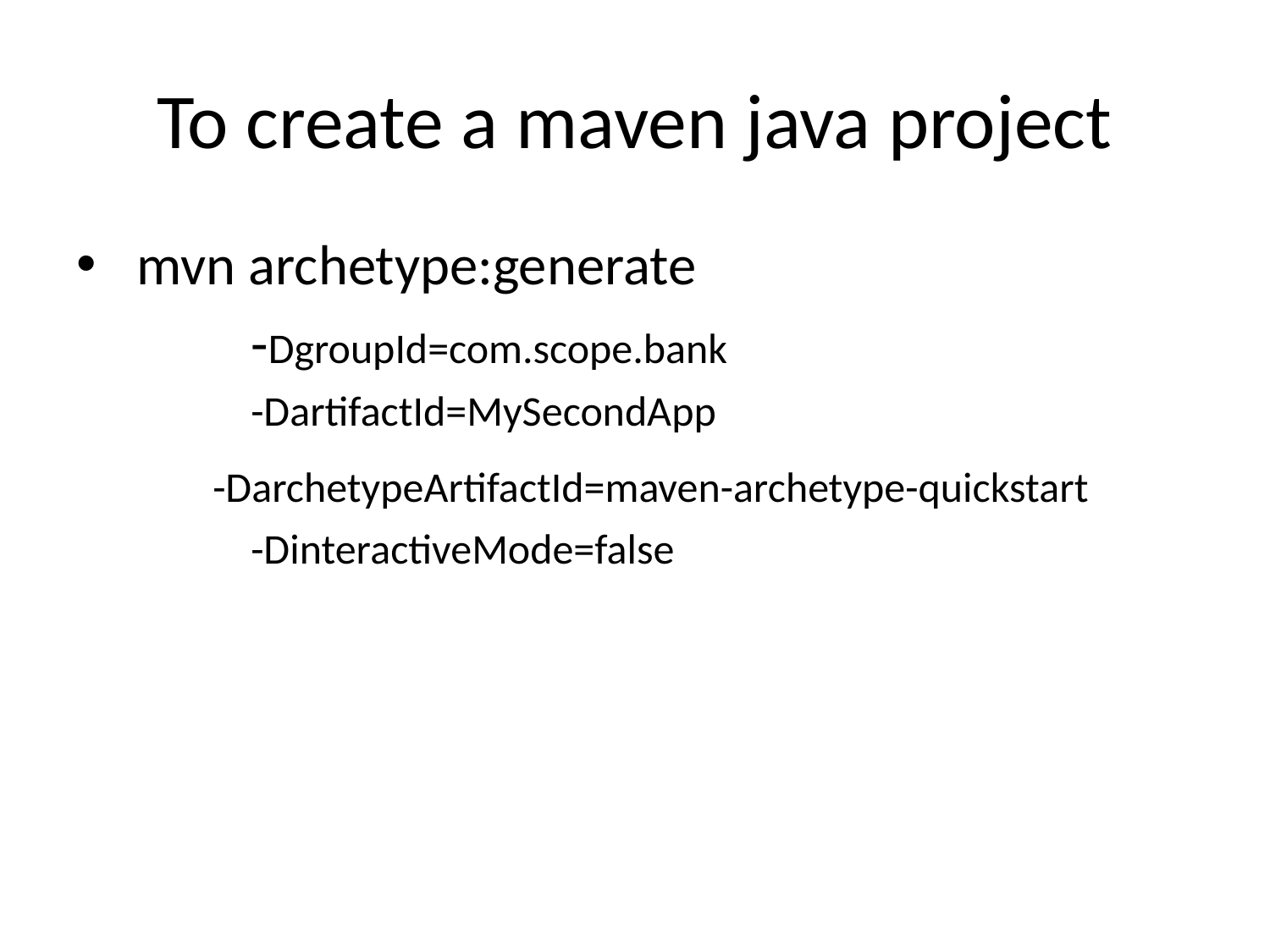

# To create a maven java project
 mvn archetype:generate
		-DgroupId=com.scope.bank
		-DartifactId=MySecondApp
	       -DarchetypeArtifactId=maven-archetype-quickstart
		-DinteractiveMode=false